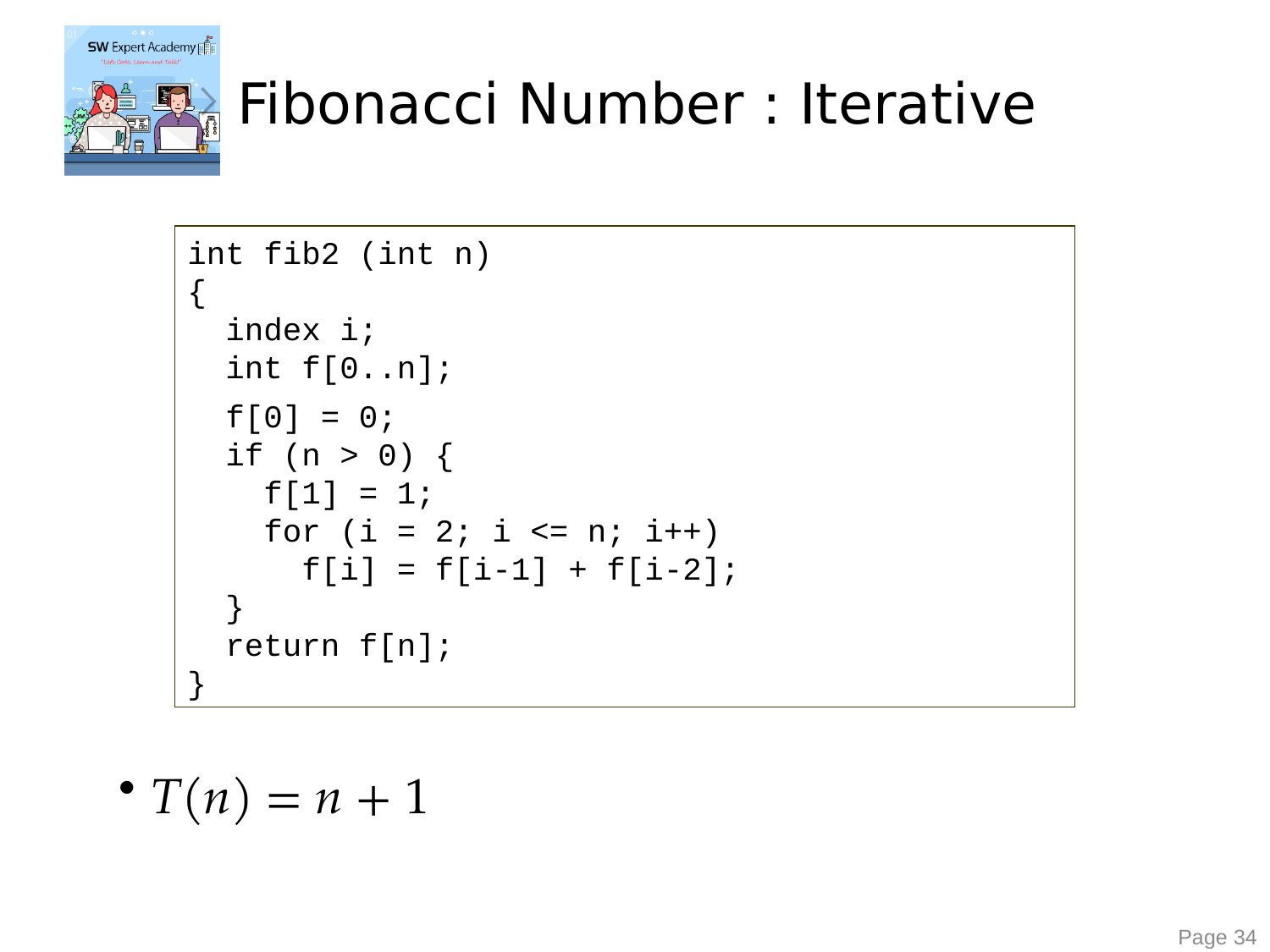

# Fibonacci Number : Iterative
int fib2 (int n)
{
  index i;
  int f[0..n];

  f[0] = 0;
  if (n > 0) {
    f[1] = 1;
    for (i = 2; i <= n; i++)
      f[i] = f[i-1] + f[i-2];
  }
  return f[n];
}
T(n) = n + 1
Page 34